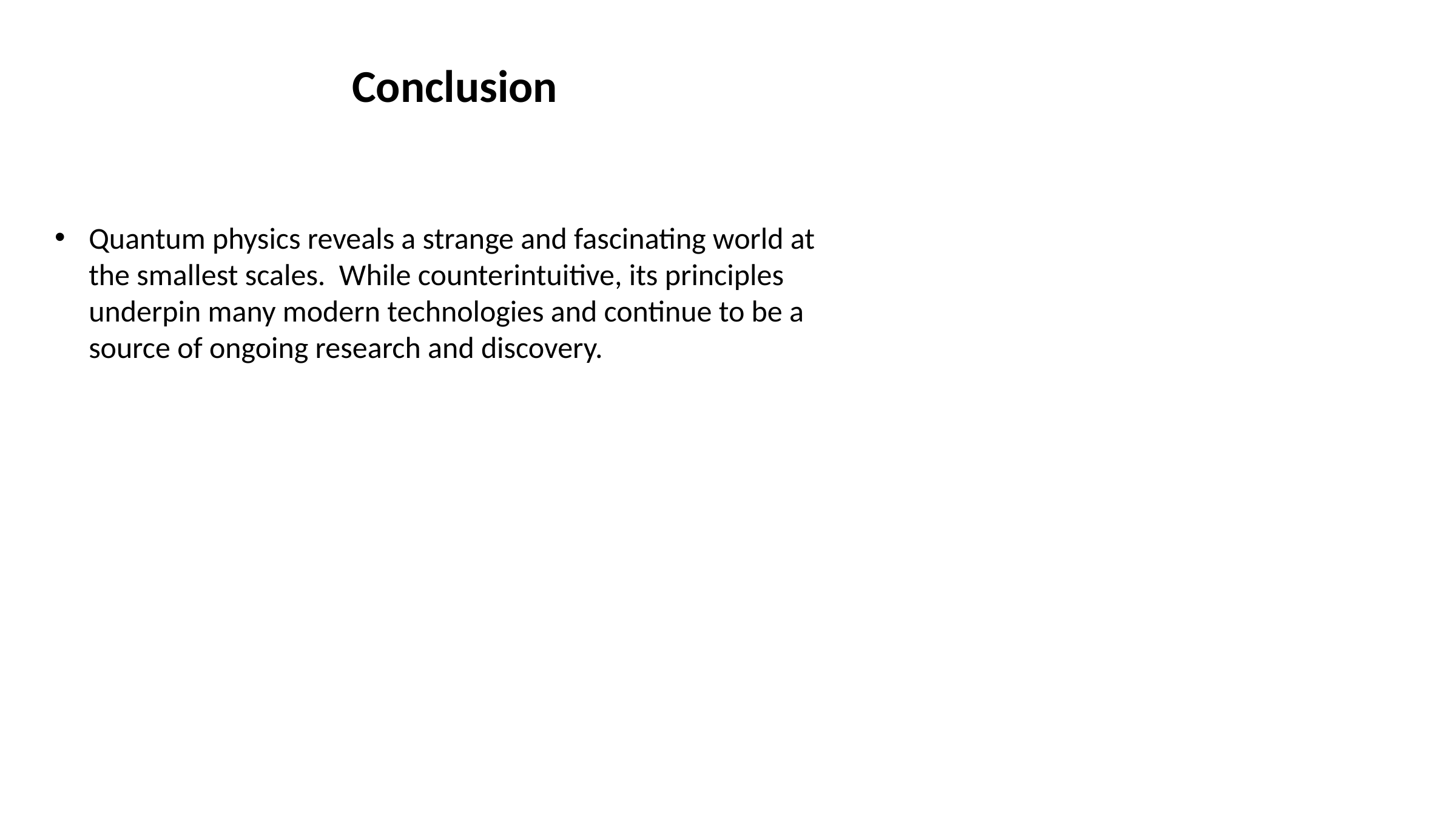

# Conclusion

Quantum physics reveals a strange and fascinating world at the smallest scales.  While counterintuitive, its principles underpin many modern technologies and continue to be a source of ongoing research and discovery.